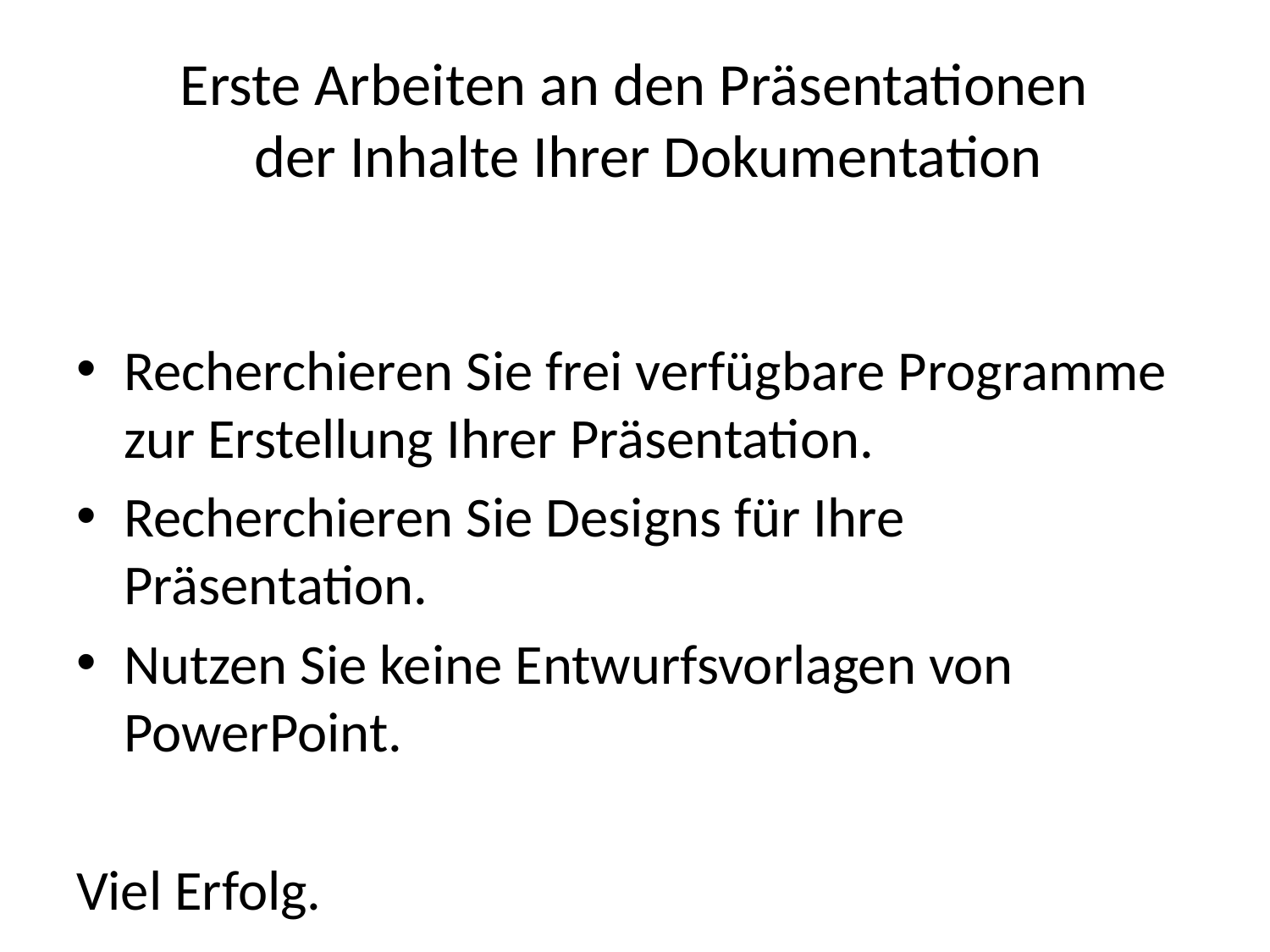

# Erste Arbeiten an den Präsentationen der Inhalte Ihrer Dokumentation
Recherchieren Sie frei verfügbare Programme zur Erstellung Ihrer Präsentation.
Recherchieren Sie Designs für Ihre Präsentation.
Nutzen Sie keine Entwurfsvorlagen von PowerPoint.

Viel Erfolg.